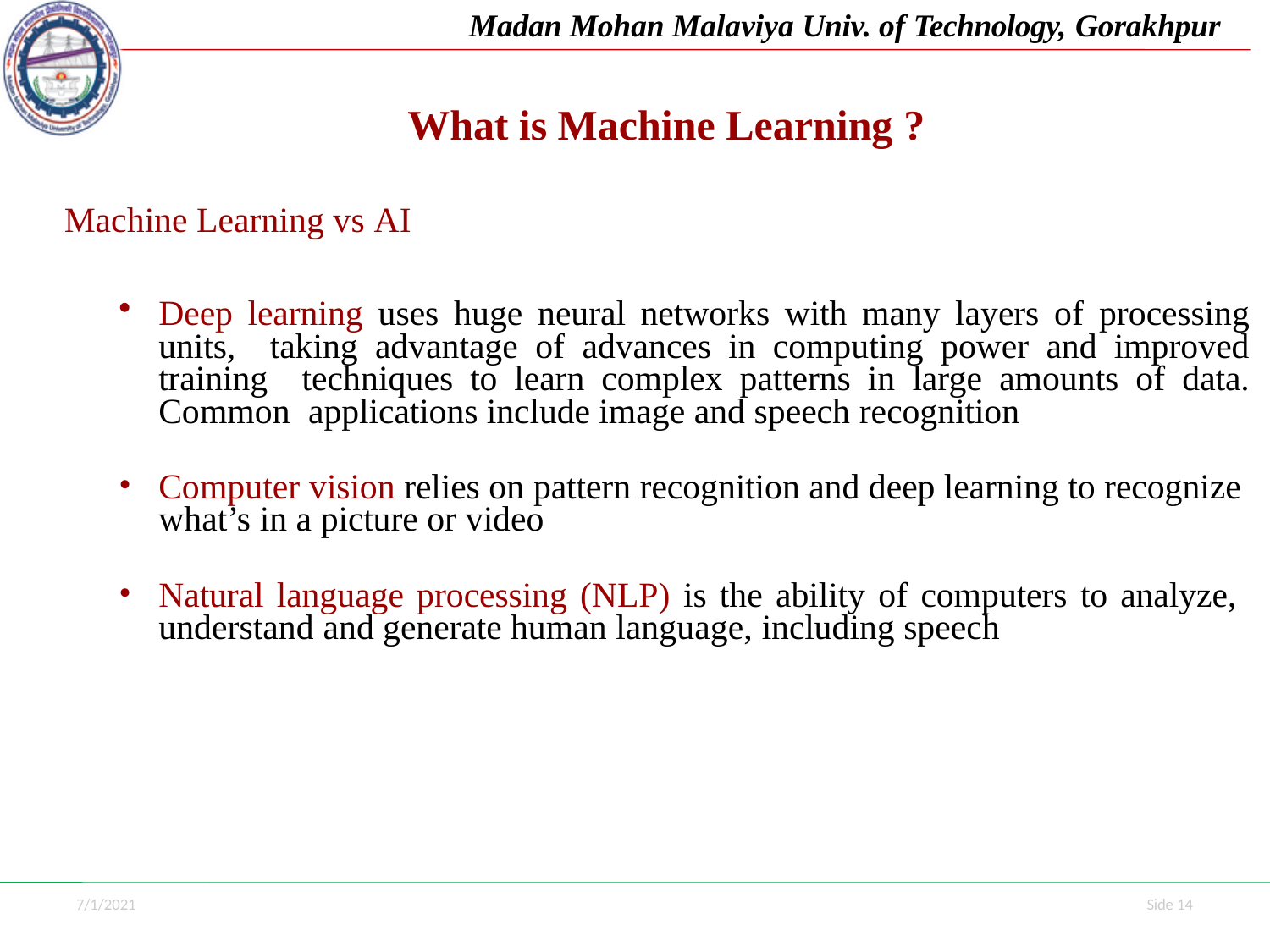

Madan Mohan Malaviya Univ. of Technology, Gorakhpur
# What is Machine Learning ?
Machine Learning vs AI

Deep learning uses huge neural networks with many layers of processing units,  taking advantage of advances in computing power and improved training  techniques to learn complex patterns in large amounts of data. Common  applications include image and speech recognition

Computer vision relies on pattern recognition and deep learning to recognize  what’s in a picture or video

Natural language processing (NLP) is the ability of computers to analyze,  understand and generate human language, including speech

7/1/2021
Side 14